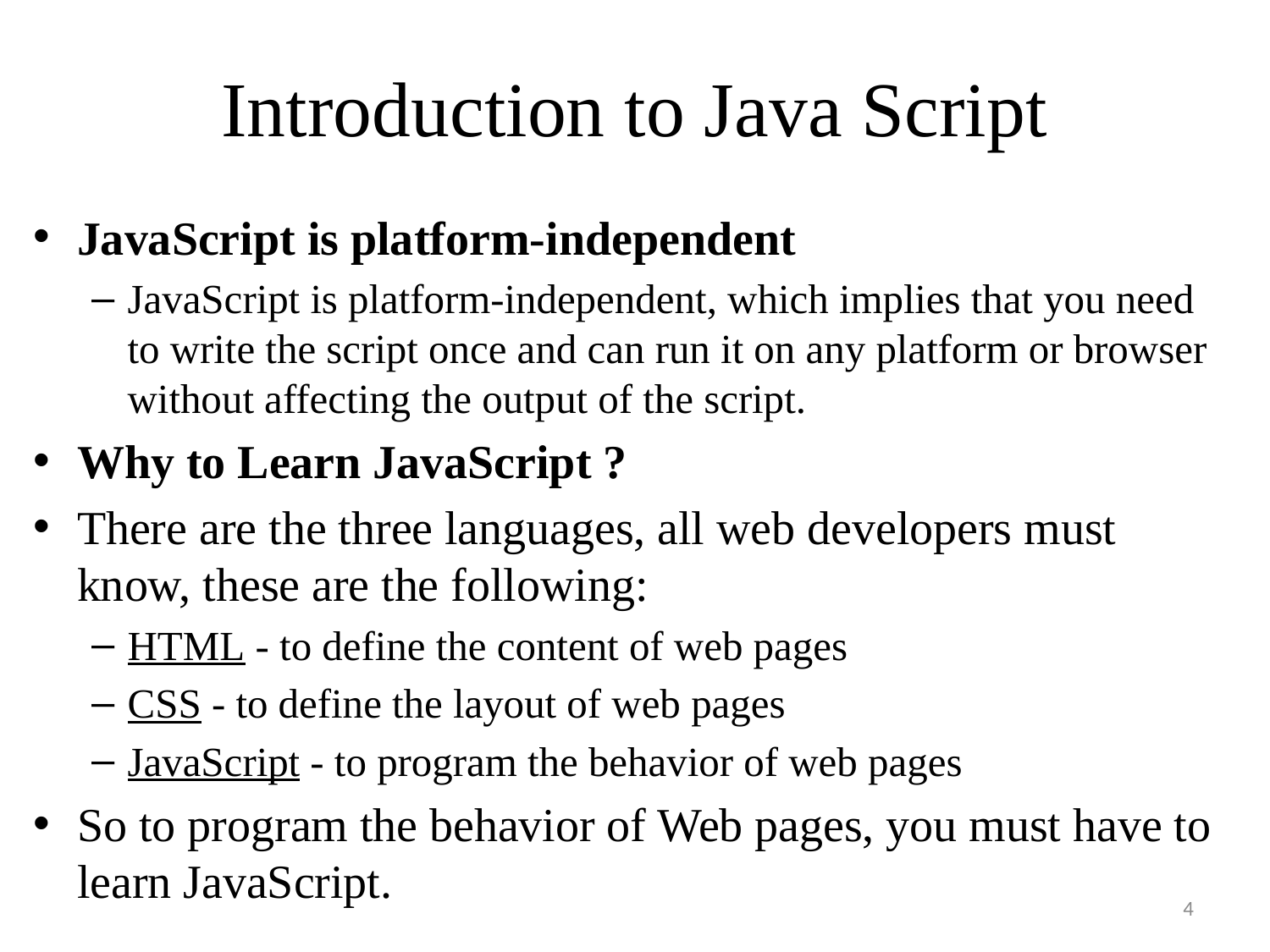

# Introduction to Java Script
JavaScript is platform-independent
JavaScript is platform-independent, which implies that you need to write the script once and can run it on any platform or browser without affecting the output of the script.
Why to Learn JavaScript ?
There are the three languages, all web developers must know, these are the following:
HTML - to define the content of web pages
CSS - to define the layout of web pages
JavaScript - to program the behavior of web pages
So to program the behavior of Web pages, you must have to learn JavaScript.

4